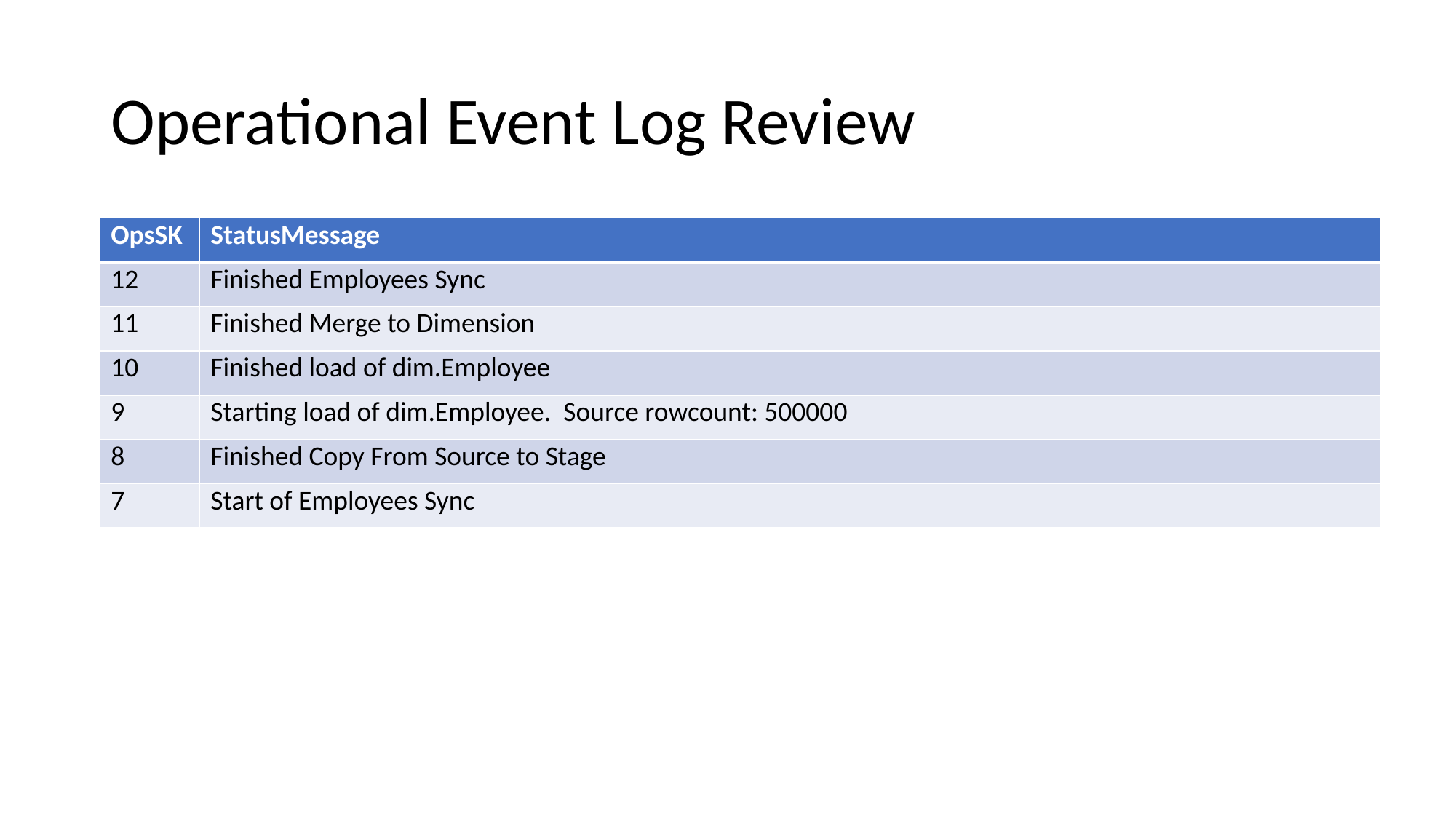

# Operational Event Log Review
| OpsSK | StatusMessage |
| --- | --- |
| 12 | Finished Employees Sync |
| 11 | Finished Merge to Dimension |
| 10 | Finished load of dim.Employee |
| 9 | Starting load of dim.Employee. Source rowcount: 500000 |
| 8 | Finished Copy From Source to Stage |
| 7 | Start of Employees Sync |